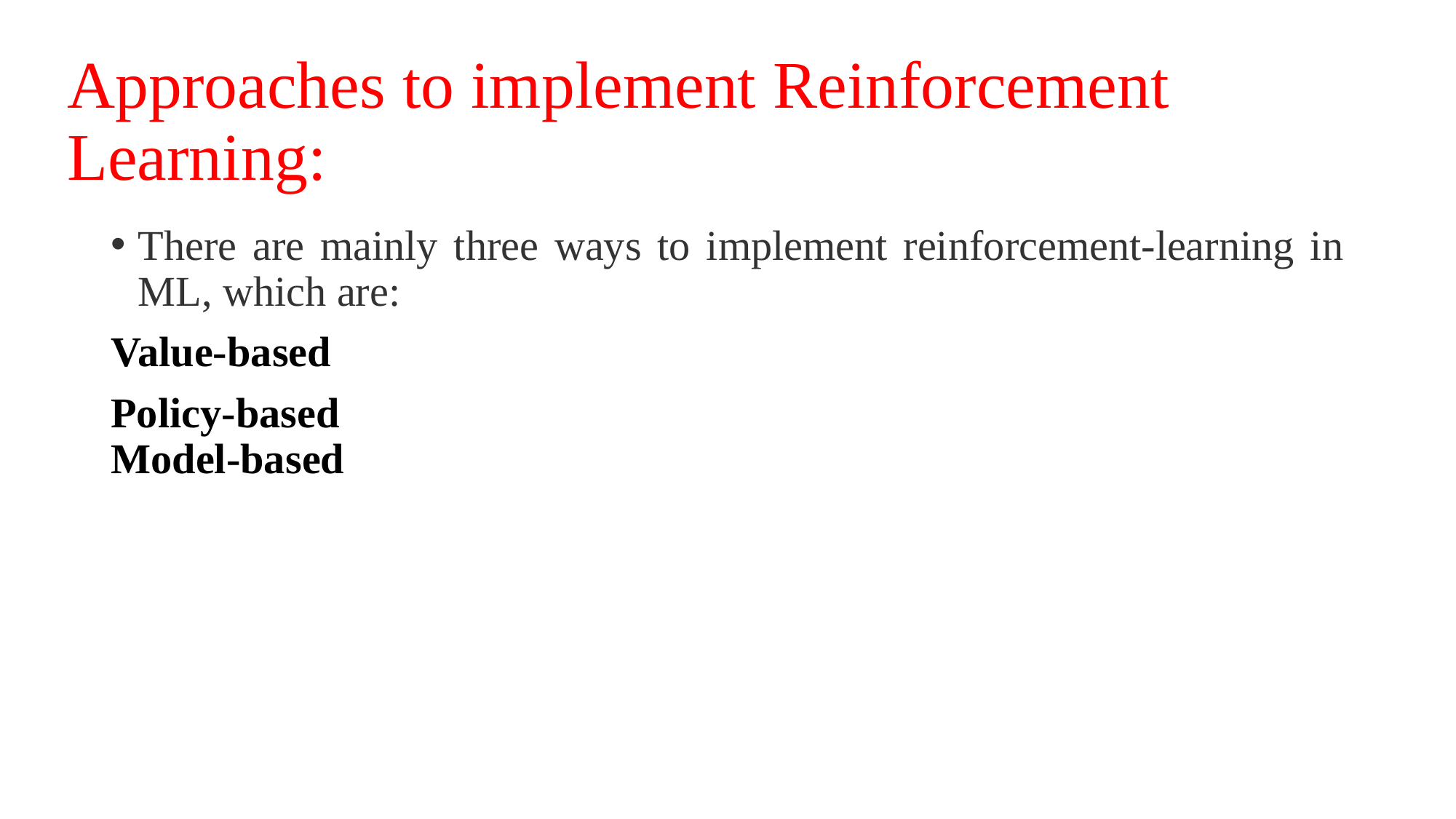

# Approaches to implement Reinforcement Learning:
There are mainly three ways to implement reinforcement-learning in ML, which are:
Value-based
Policy-based
Model-based